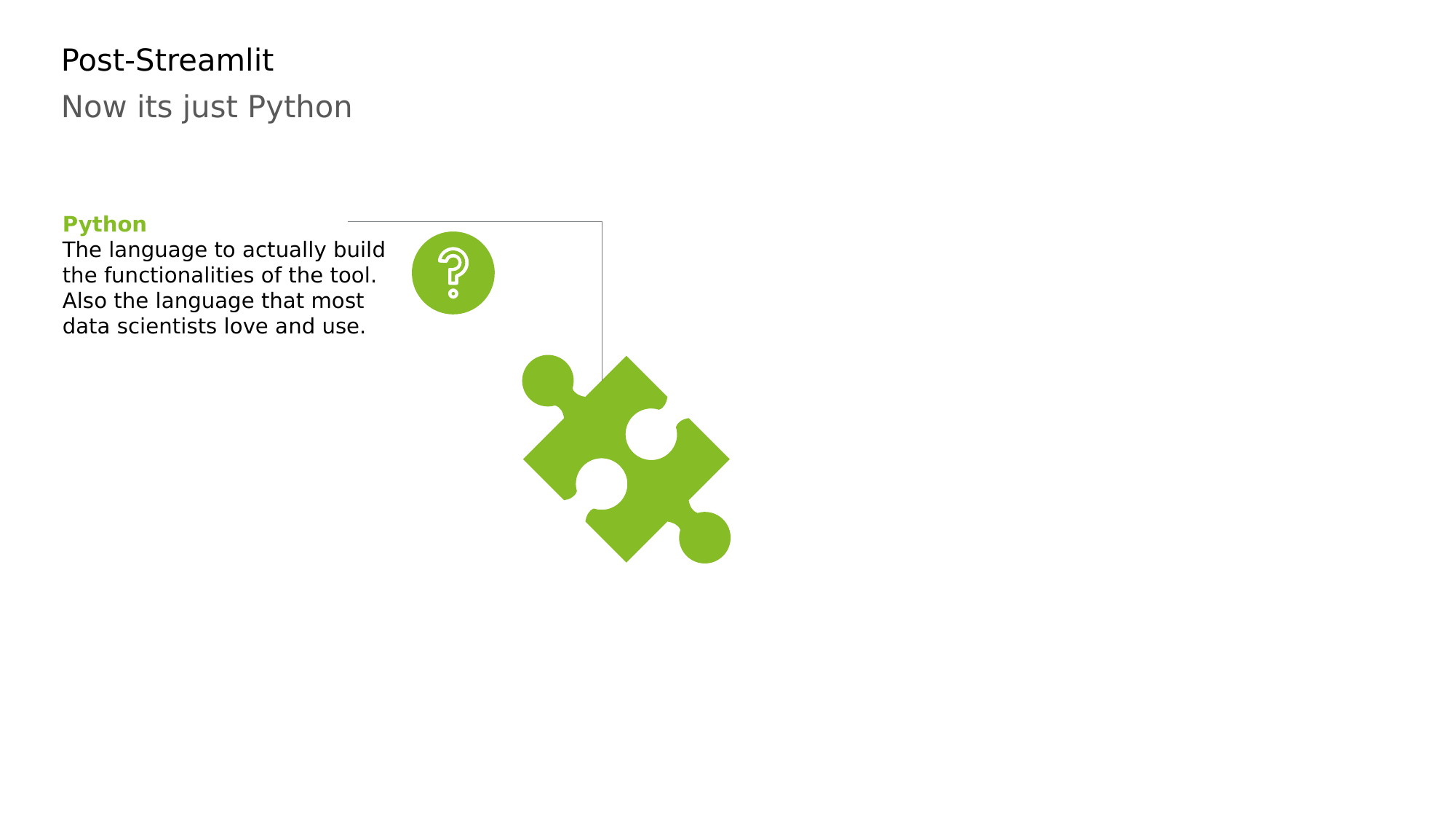

# Post-Streamlit
Now its just Python
Python
The language to actually build the functionalities of the tool. Also the language that most data scientists love and use.